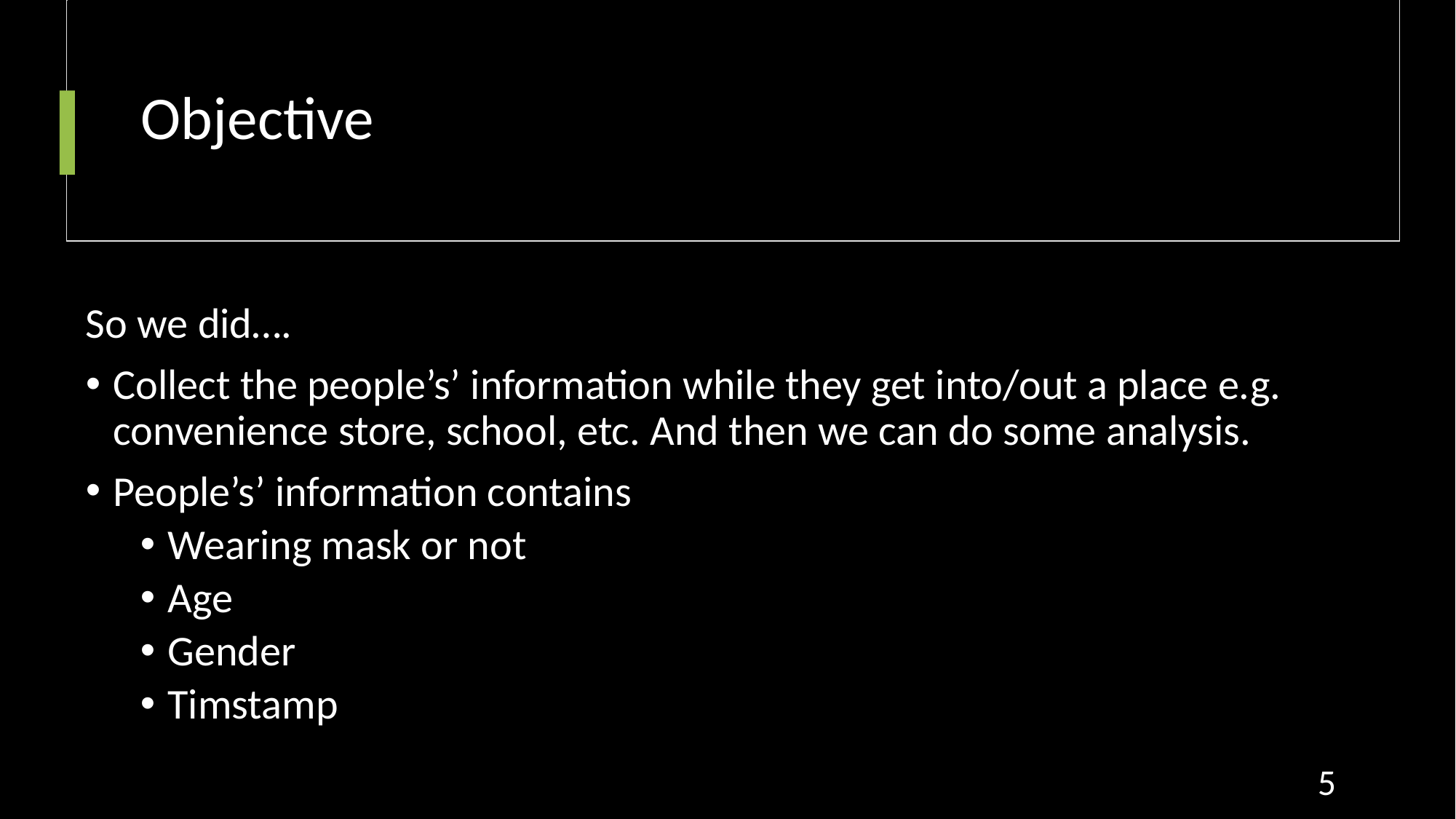

# Objective

So we did….
Collect the people’s’ information while they get into/out a place e.g. convenience store, school, etc. And then we can do some analysis.
People’s’ information contains
Wearing mask or not
Age
Gender
Timstamp
5